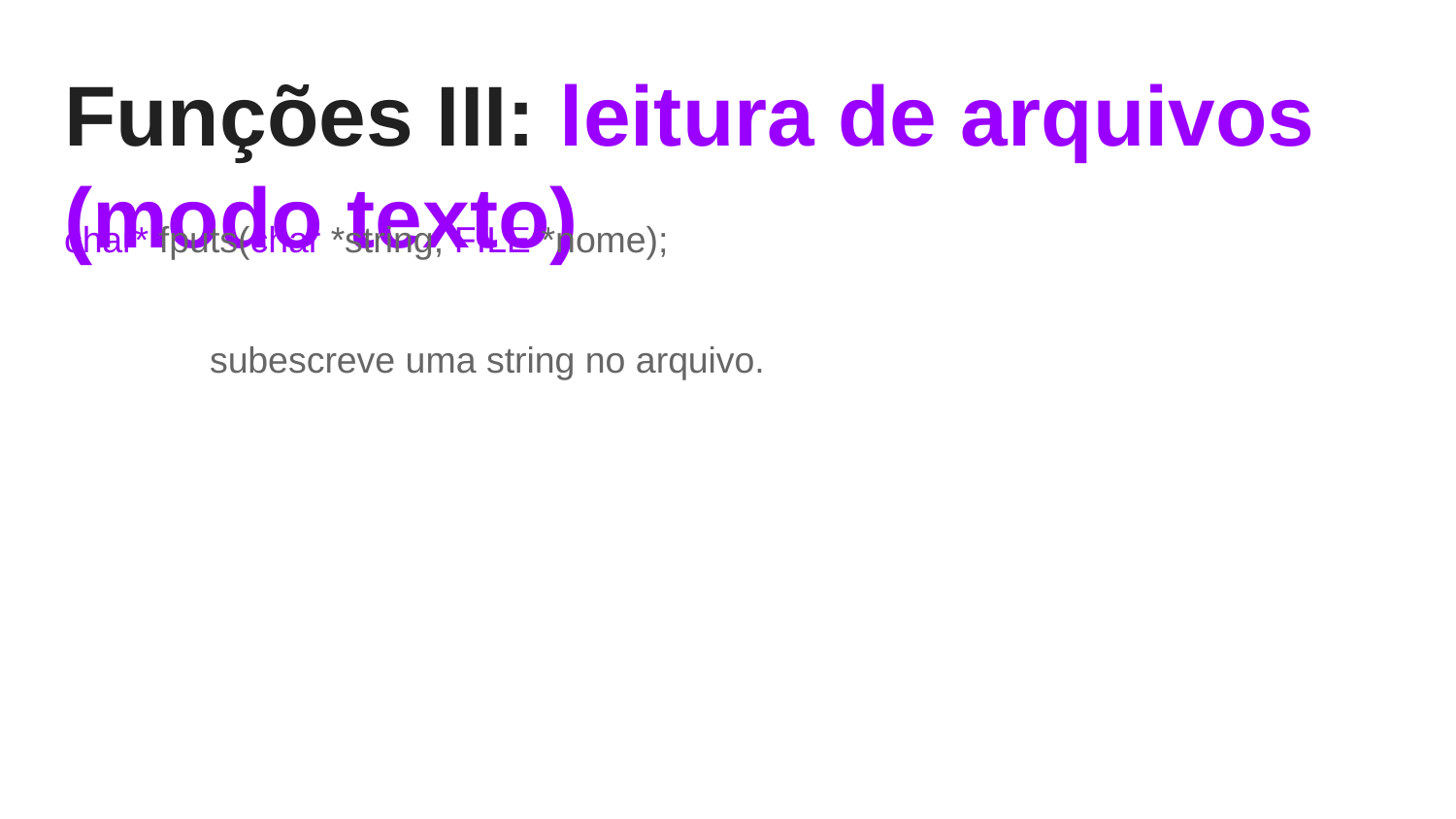

# Funções III: leitura de arquivos (modo texto)
char* fputs(char *string, FILE *nome);

	subescreve uma string no arquivo.